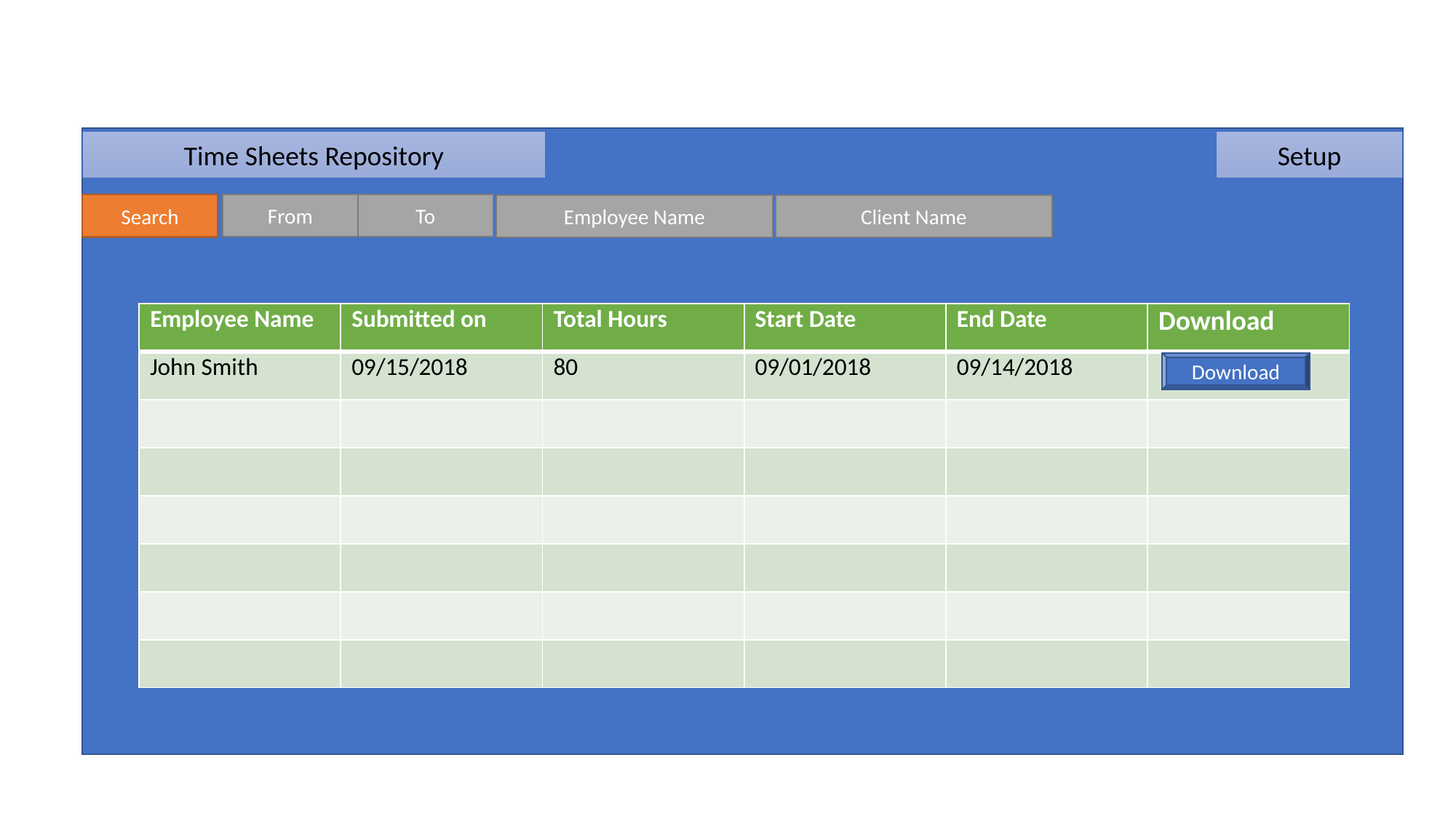

Time Sheets Repository
Setup
From
To
Search
Employee Name
Client Name
| Employee Name | Submitted on | Total Hours | Start Date | End Date | Download |
| --- | --- | --- | --- | --- | --- |
| John Smith | 09/15/2018 | 80 | 09/01/2018 | 09/14/2018 |  |
|  |  |  |  |  |  |
|  |  |  |  |  |  |
|  |  |  |  |  |  |
|  |  |  |  |  |  |
|  |  |  |  |  |  |
|  |  |  |  |  |  |
Download